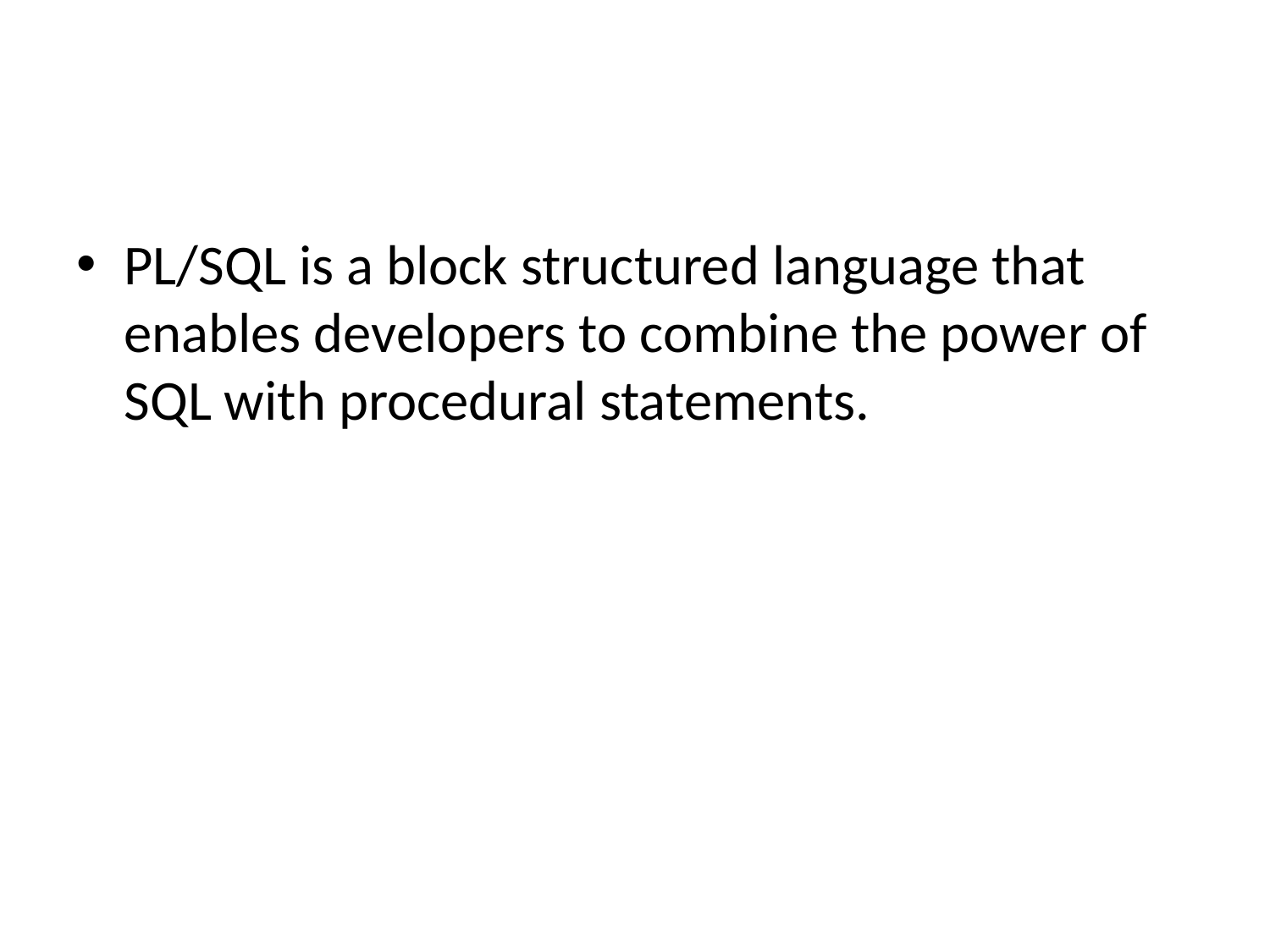

PL/SQL is a block structured language that enables developers to combine the power of SQL with procedural statements.